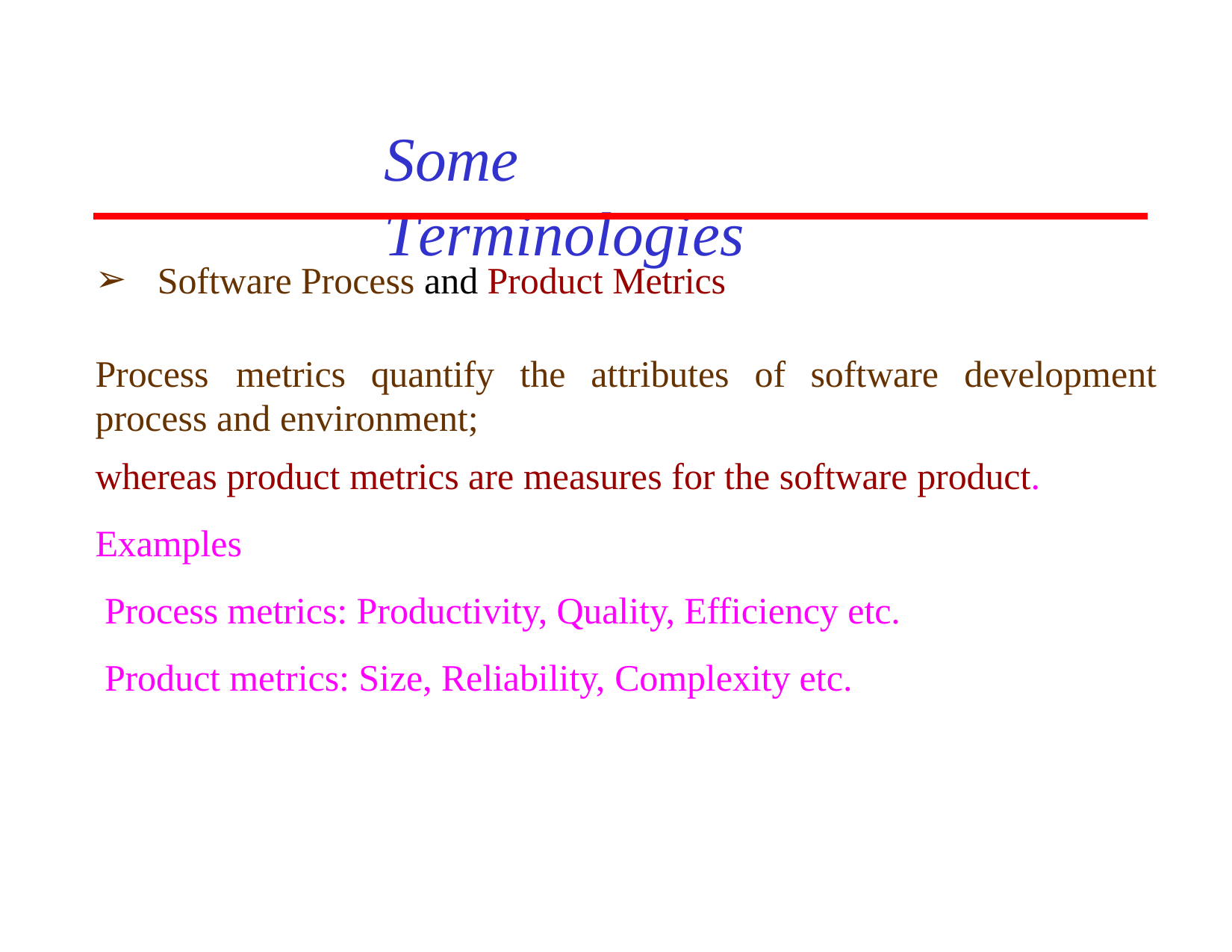

# Some Terminologies

Software Process and Product Metrics
Process	metrics	quantify	the	attributes	of	software	development
process and environment;
whereas product metrics are measures for the software product.
Examples
Process metrics: Productivity, Quality, Efficiency etc.  Product metrics: Size, Reliability, Complexity etc.
50